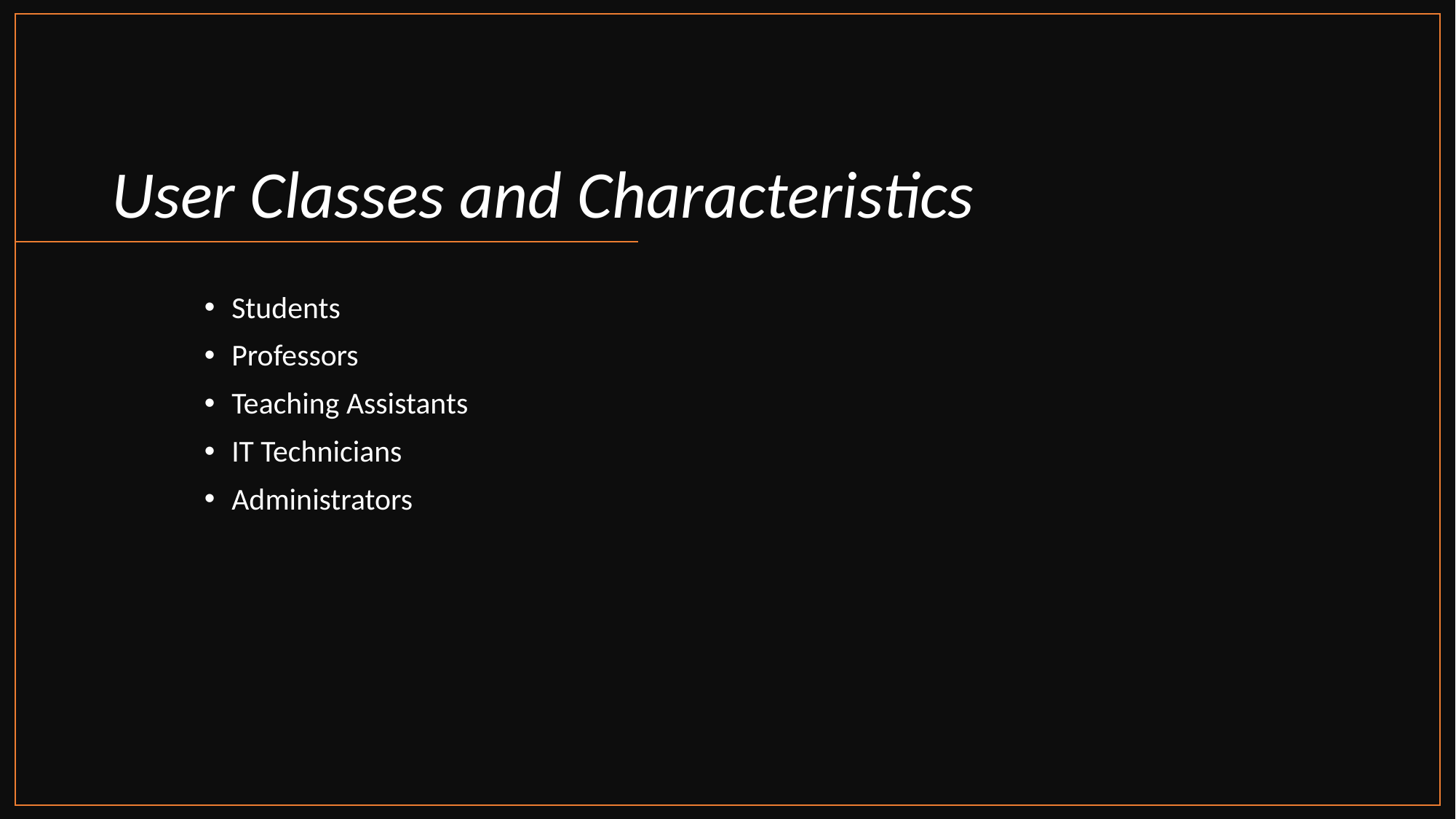

User Classes and Characteristics
Students
Professors
Teaching Assistants
IT Technicians
Administrators